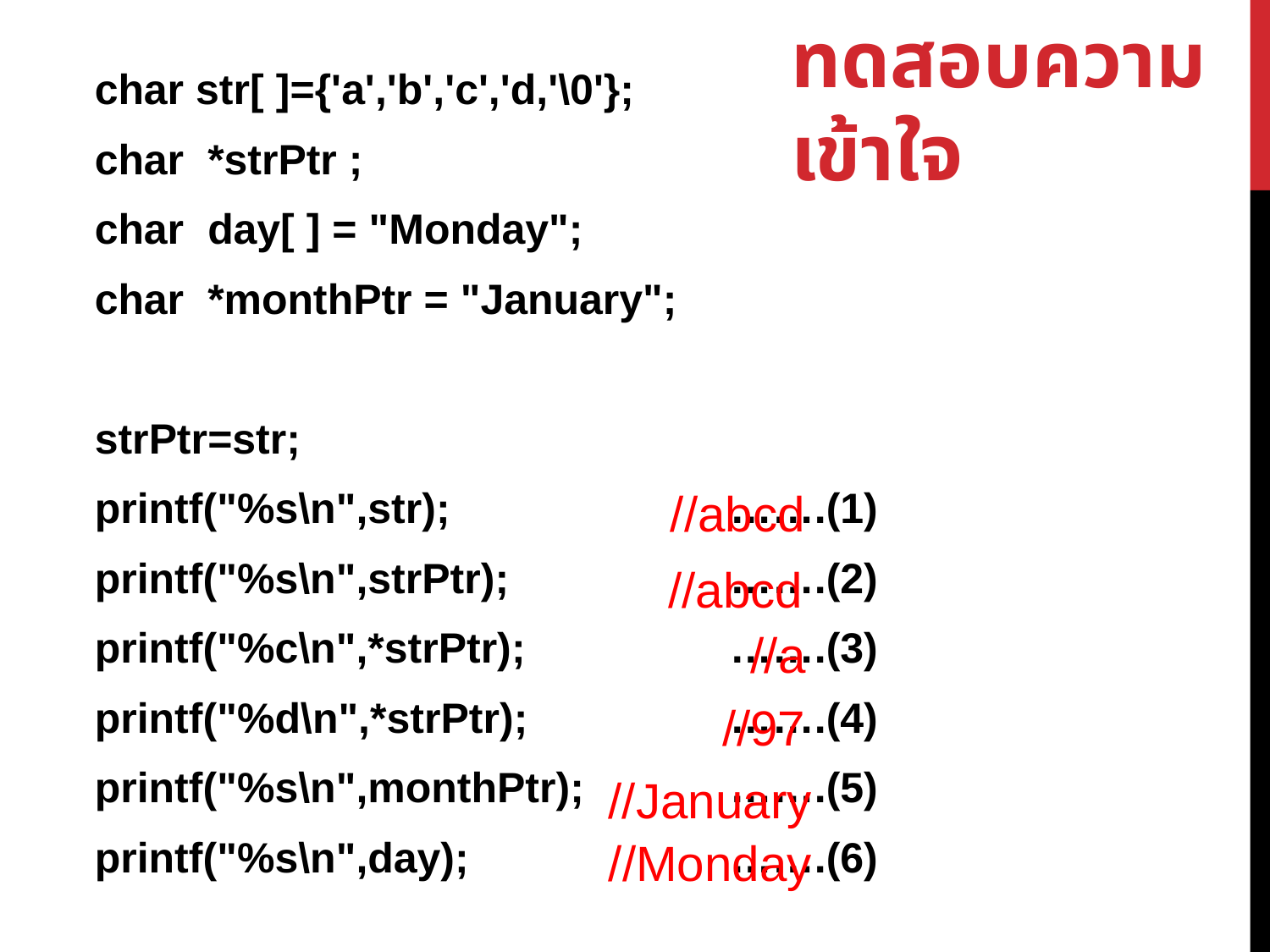

ทดสอบความเข้าใจ
	char str[ ]={'a','b','c','d,'\0'};
	char  *strPtr ;
	char  day[ ] = "Monday";
	char  *monthPtr = "January";

	strPtr=str;
	printf("%s\n",str);			…….(1)
	printf("%s\n",strPtr);		…….(2)
	printf("%c\n",*strPtr);		…….(3)
	printf("%d\n",*strPtr);		…….(4)
	printf("%s\n",monthPtr);	 	…….(5)
	printf("%s\n",day);	 		…….(6)
//abcd
//abcd
//a
//97
//January
//Monday